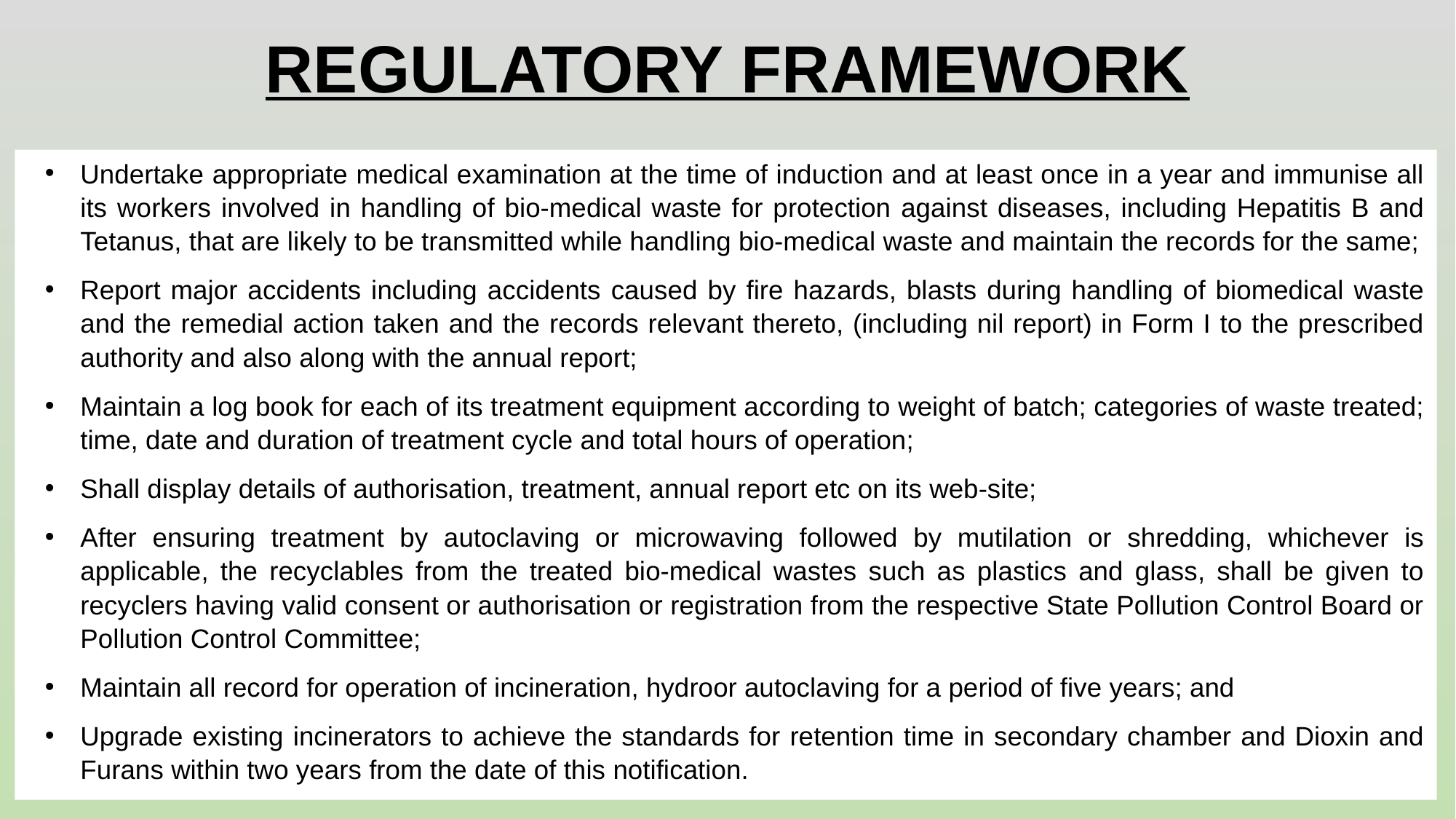

# REGULATORY FRAMEWORK
Undertake appropriate medical examination at the time of induction and at least once in a year and immunise all its workers involved in handling of bio-medical waste for protection against diseases, including Hepatitis B and Tetanus, that are likely to be transmitted while handling bio-medical waste and maintain the records for the same;
Report major accidents including accidents caused by fire hazards, blasts during handling of biomedical waste and the remedial action taken and the records relevant thereto, (including nil report) in Form I to the prescribed authority and also along with the annual report;
Maintain a log book for each of its treatment equipment according to weight of batch; categories of waste treated; time, date and duration of treatment cycle and total hours of operation;
Shall display details of authorisation, treatment, annual report etc on its web-site;
After ensuring treatment by autoclaving or microwaving followed by mutilation or shredding, whichever is applicable, the recyclables from the treated bio-medical wastes such as plastics and glass, shall be given to recyclers having valid consent or authorisation or registration from the respective State Pollution Control Board or Pollution Control Committee;
Maintain all record for operation of incineration, hydroor autoclaving for a period of five years; and
Upgrade existing incinerators to achieve the standards for retention time in secondary chamber and Dioxin and Furans within two years from the date of this notification.